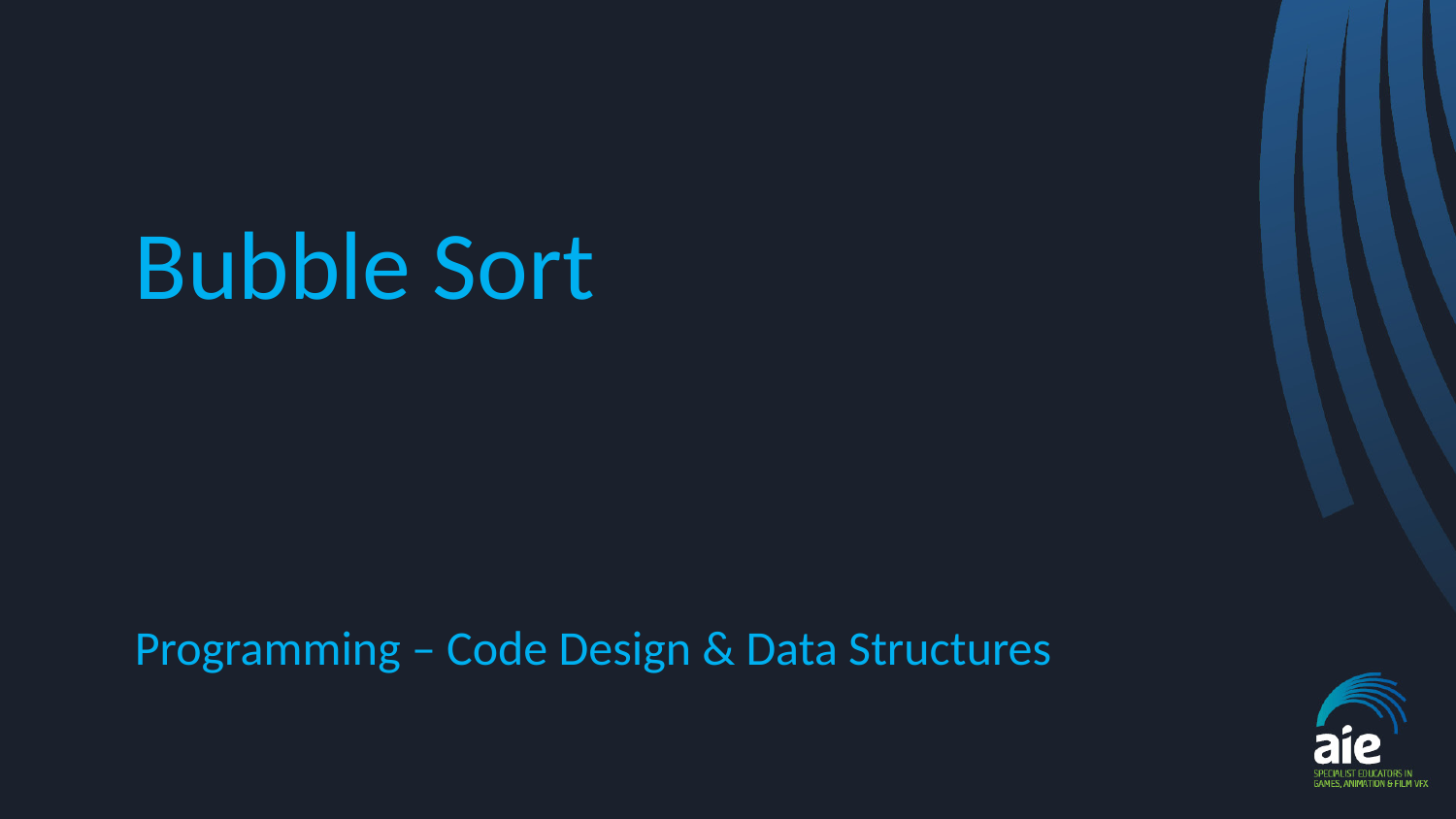

# Bubble Sort

Programming – Code Design & Data Structures